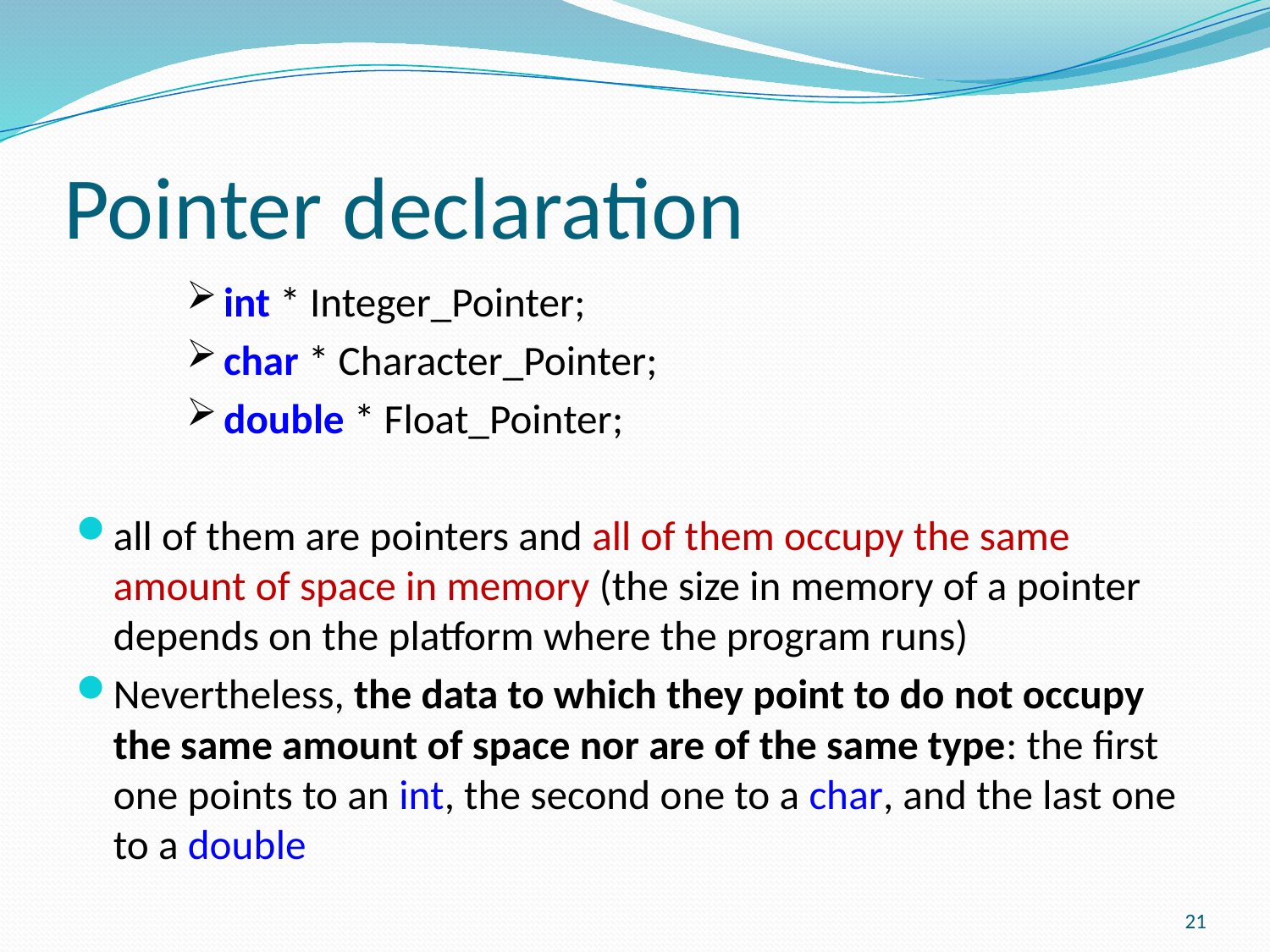

# Pointer declaration
int * Integer_Pointer;
char * Character_Pointer;
double * Float_Pointer;

all of them are pointers and all of them occupy the same amount of space in memory (the size in memory of a pointer depends on the platform where the program runs)
Nevertheless, the data to which they point to do not occupy the same amount of space nor are of the same type: the first one points to an int, the second one to a char, and the last one to a double

21